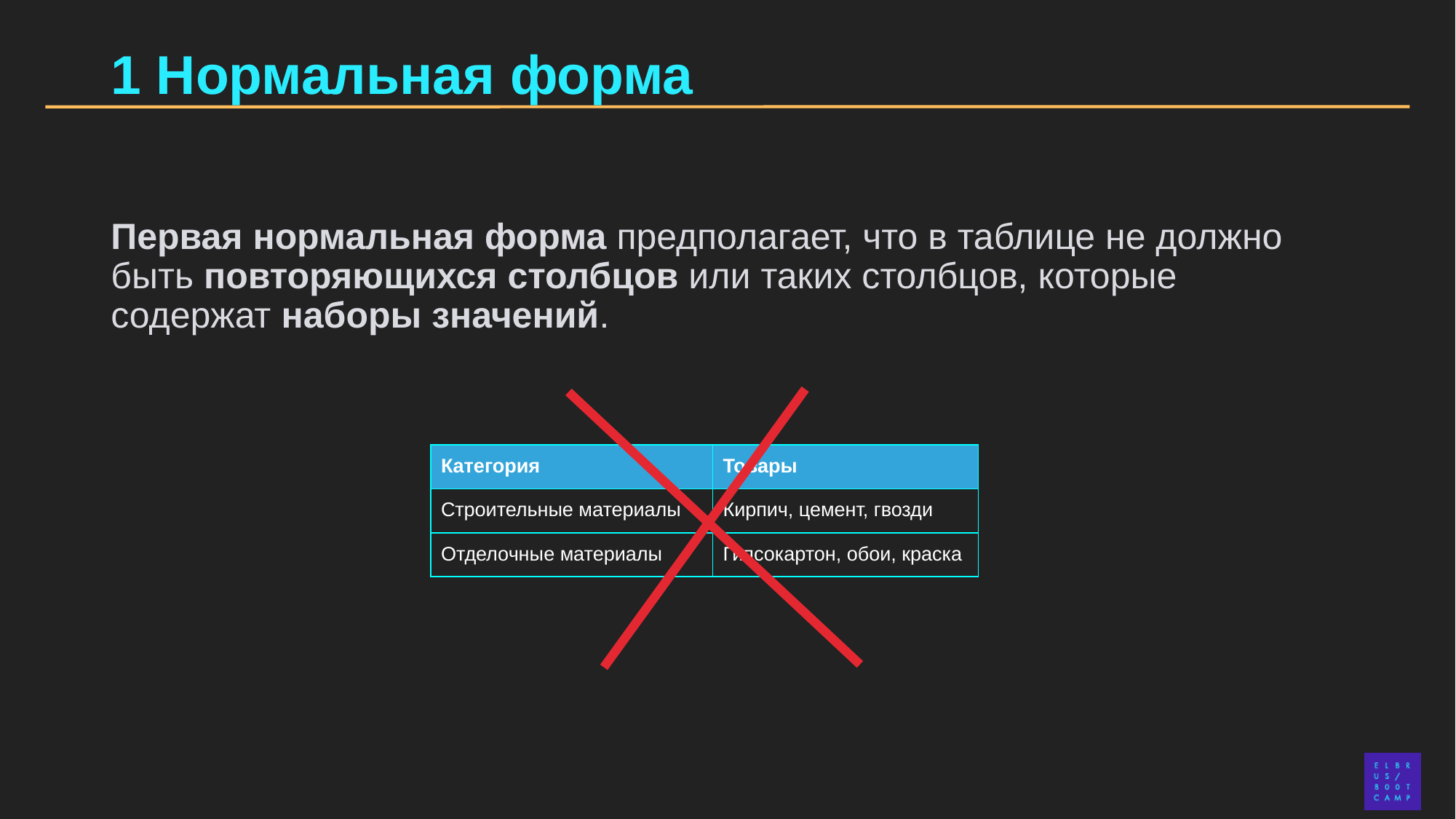

# 1 Нормальная форма
Первая нормальная форма предполагает, что в таблице не должно быть повторяющихся столбцов или таких столбцов, которые содержат наборы значений.
| Категория | Товары |
| --- | --- |
| Строительные материалы | Кирпич, цемент, гвозди |
| Отделочные материалы | Гипсокартон, обои, краска |